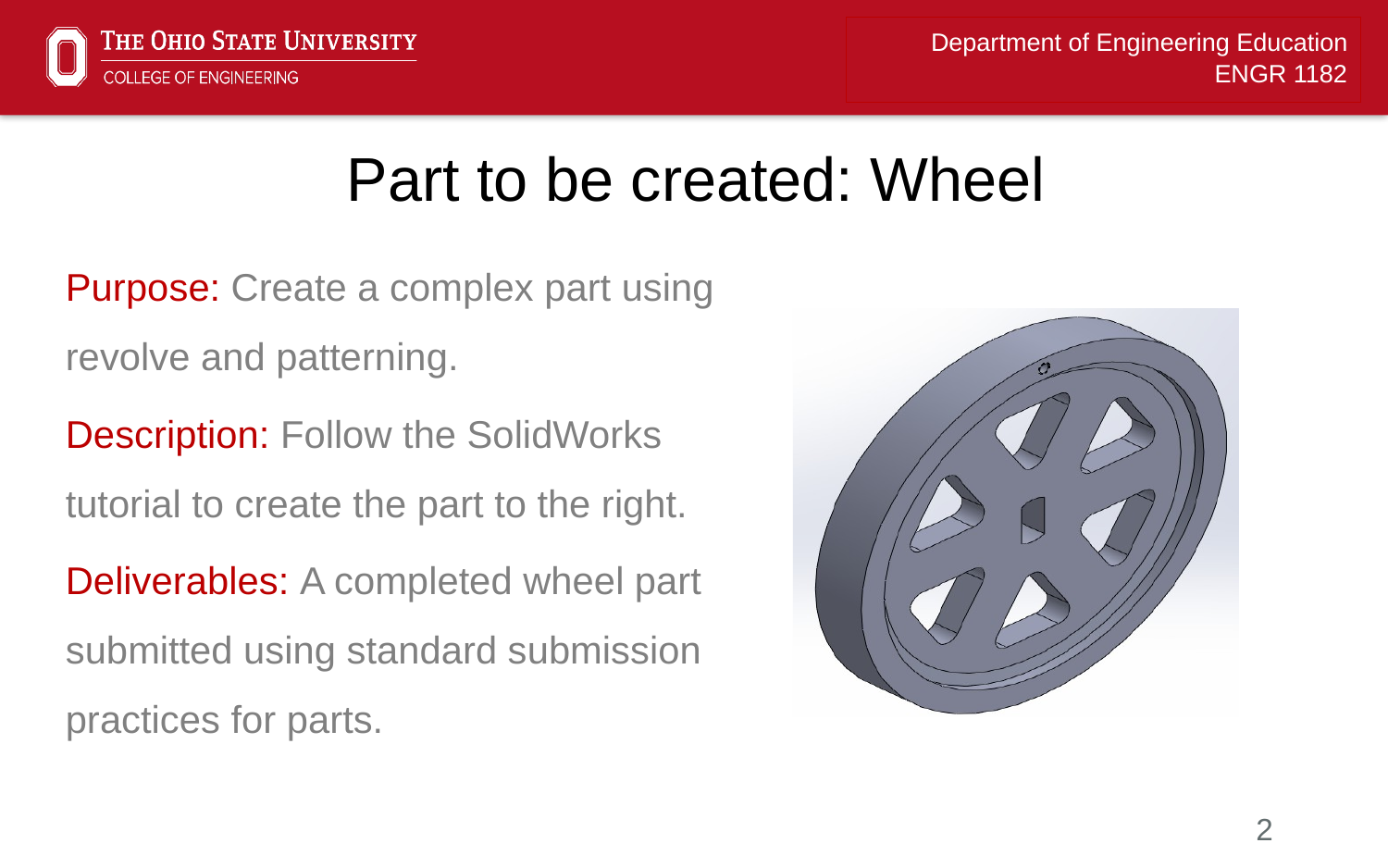

# Part to be created: Wheel
Purpose: Create a complex part using revolve and patterning.
Description: Follow the SolidWorks tutorial to create the part to the right.
Deliverables: A completed wheel part submitted using standard submission practices for parts.